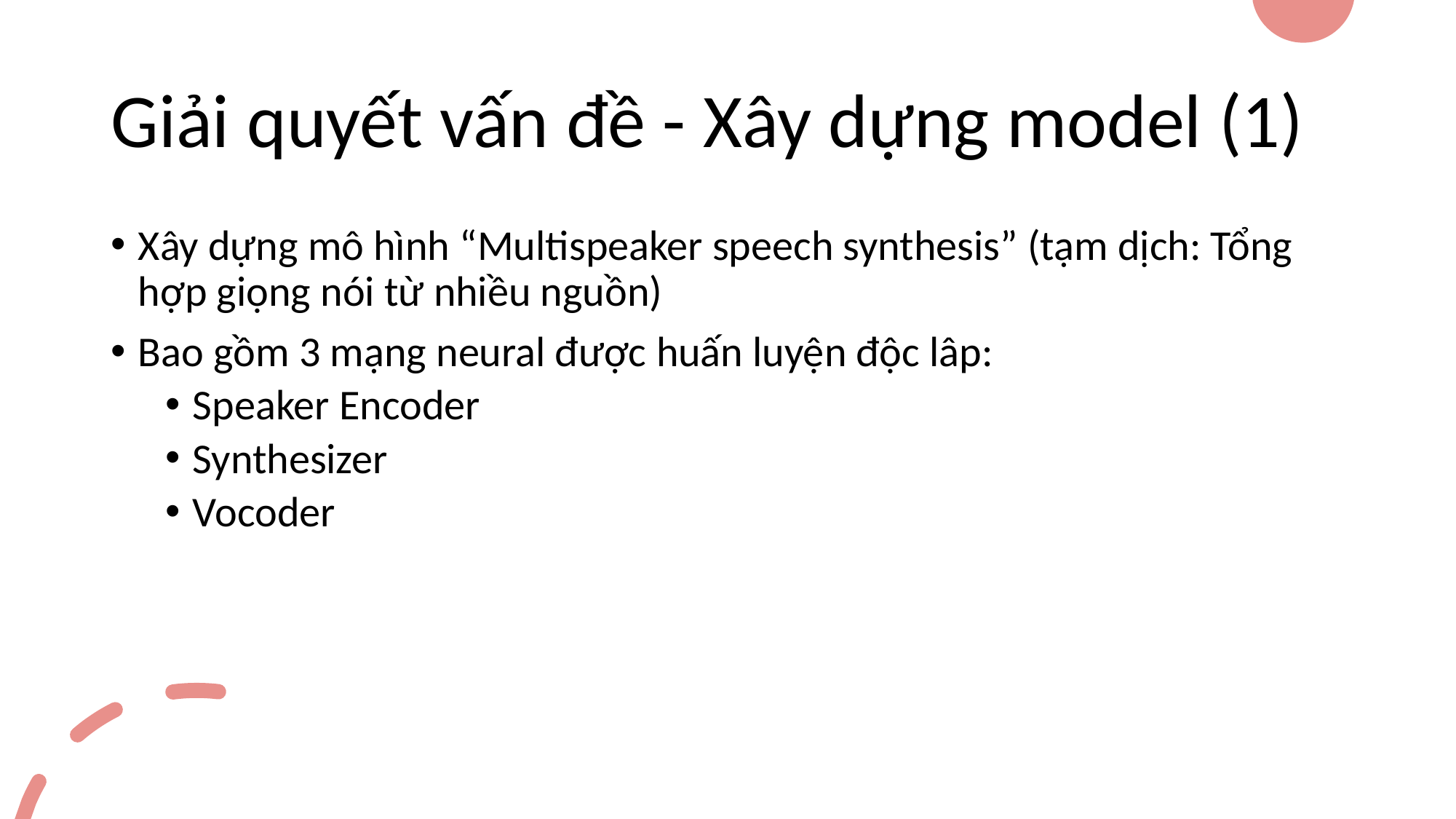

# Giải quyết vấn đề - Xây dựng model (1)
Xây dựng mô hình “Multispeaker speech synthesis” (tạm dịch: Tổng hợp giọng nói từ nhiều nguồn)
Bao gồm 3 mạng neural được huấn luyện độc lâp:
Speaker Encoder
Synthesizer
Vocoder